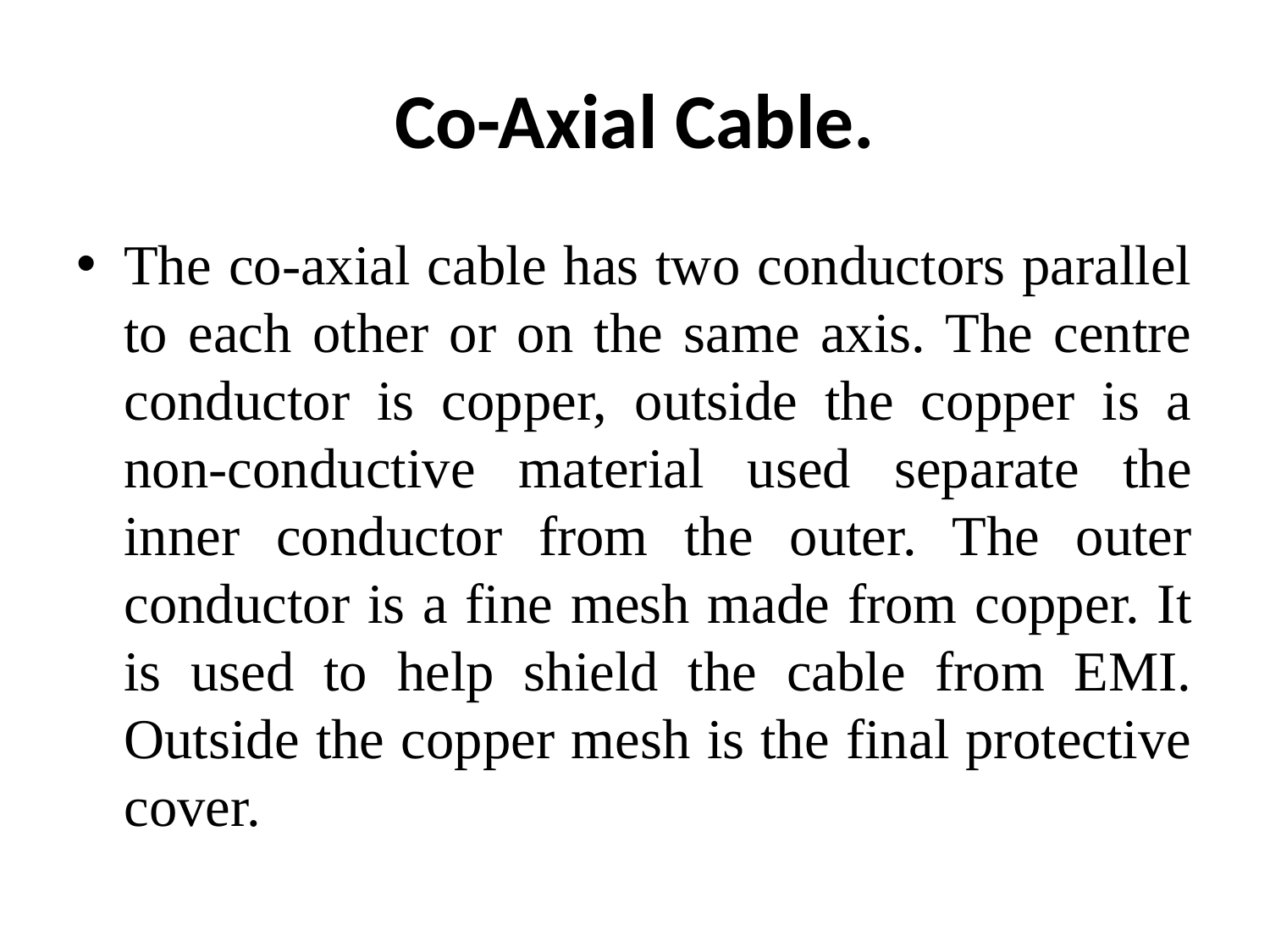

# Co-Axial Cable.
The co-axial cable has two conductors parallel to each other or on the same axis. The centre conductor is copper, outside the copper is a non-conductive material used separate the inner conductor from the outer. The outer conductor is a fine mesh made from copper. It is used to help shield the cable from EMI. Outside the copper mesh is the final protective cover.